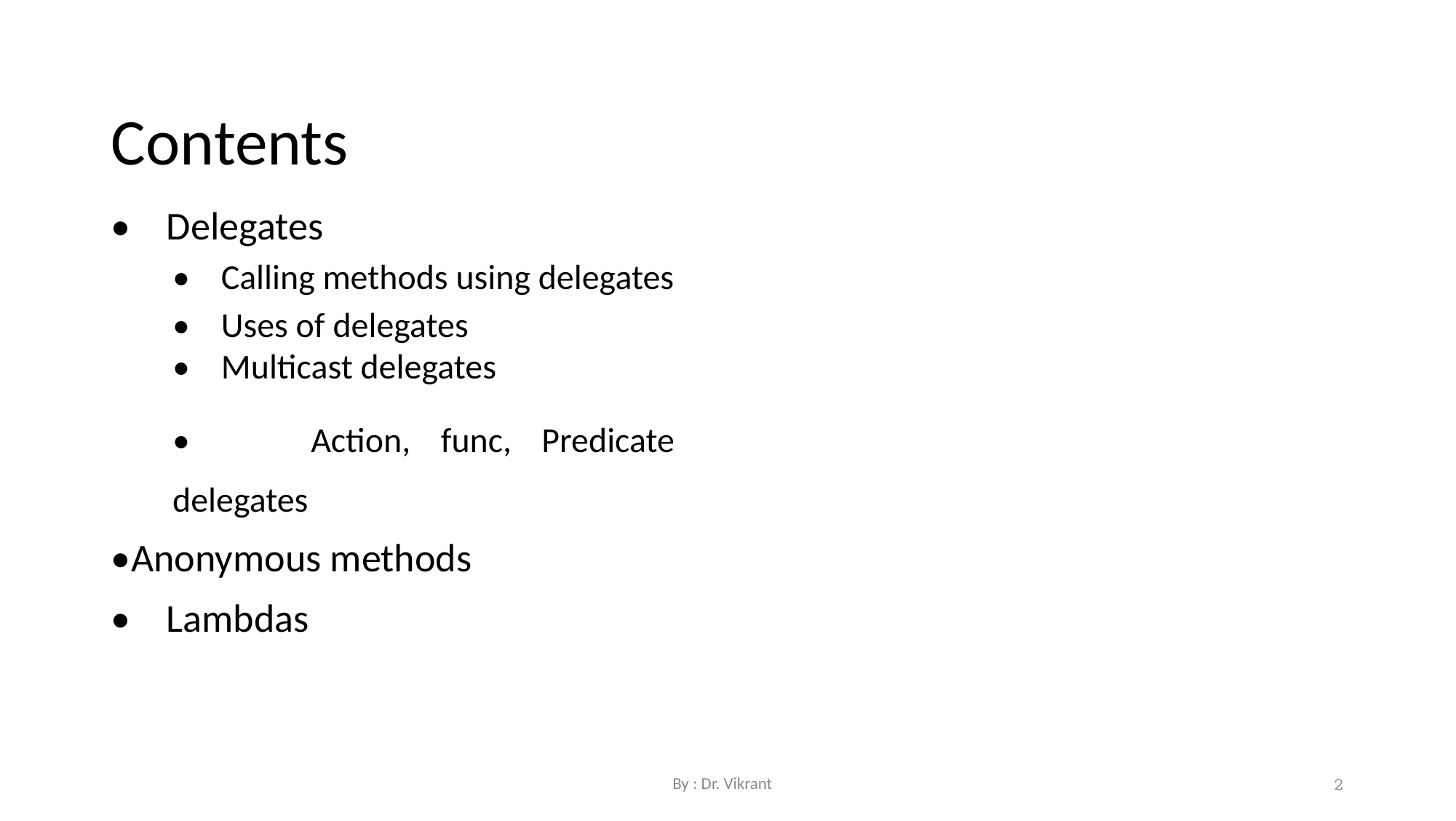

Contents
•    Delegates
•    Calling methods using delegates
•    Uses of delegates
•    Multicast delegates
•    Action, func, Predicate delegates
•Anonymous methods
•    Lambdas
By : Dr. Vikrant
2